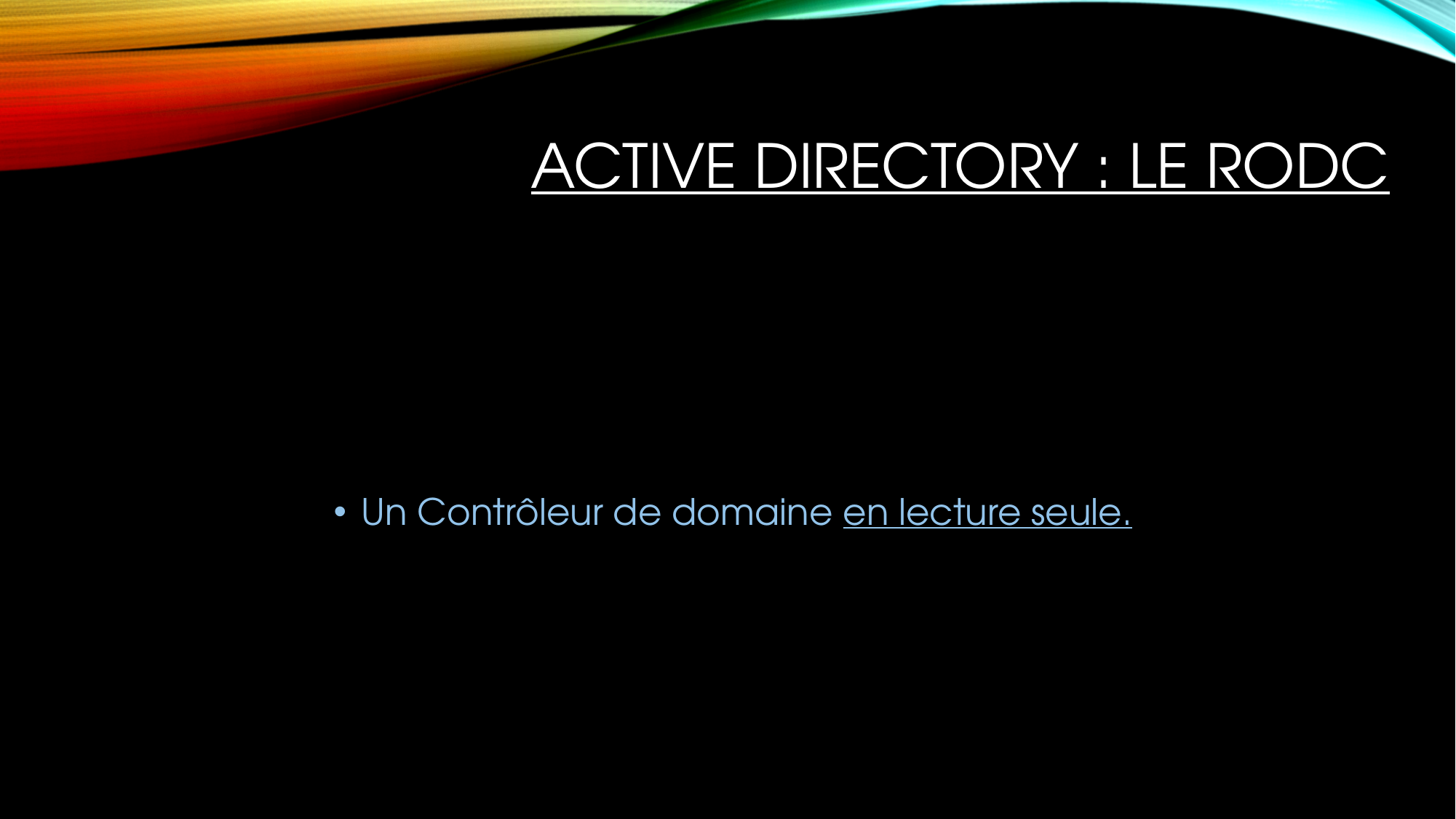

# Active directory : LE RODC
Un Contrôleur de domaine en lecture seule.